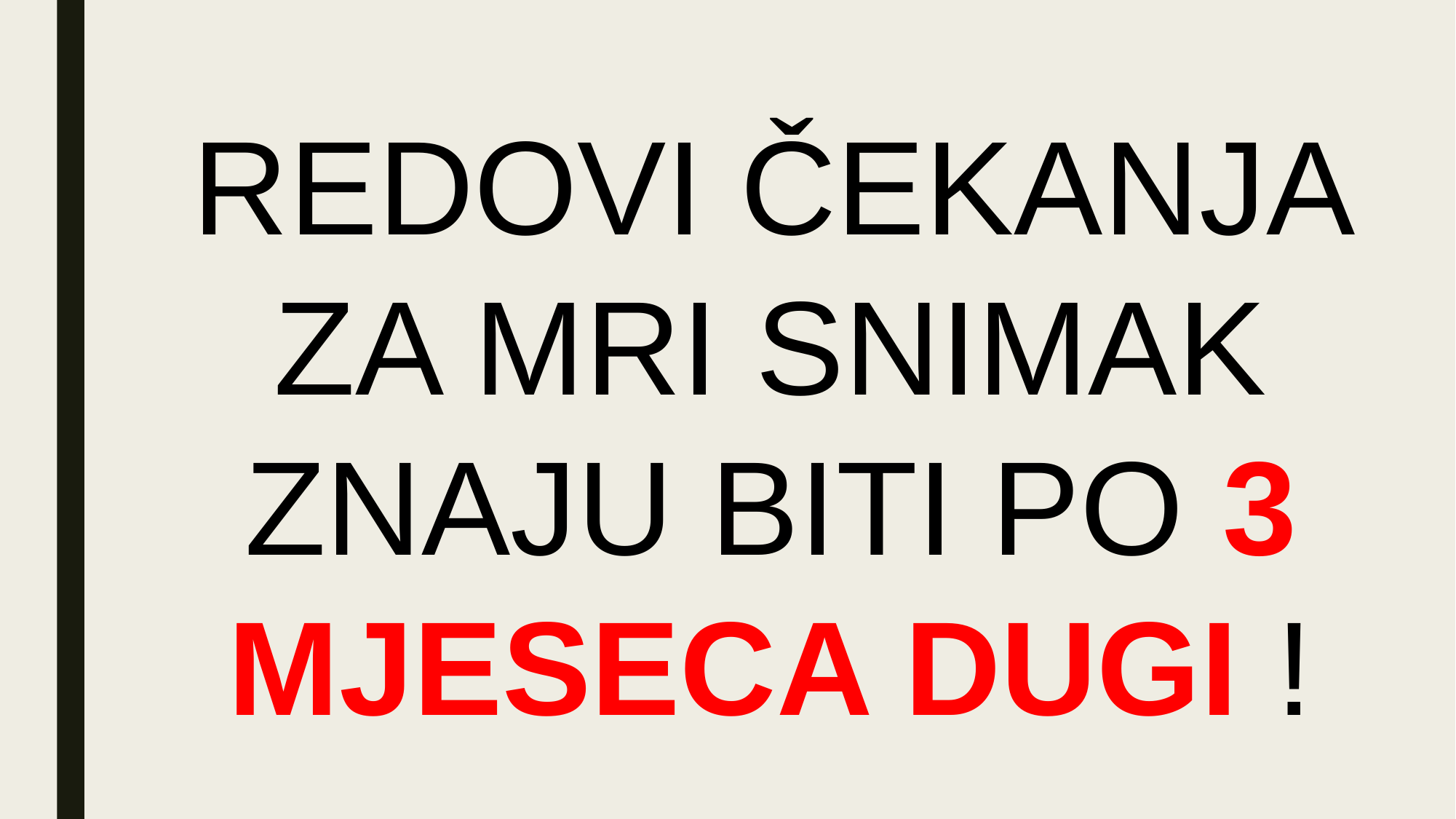

REDOVI ČEKANJA ZA MRI SNIMAK ZNAJU BITI PO 3 MJESECA DUGI !